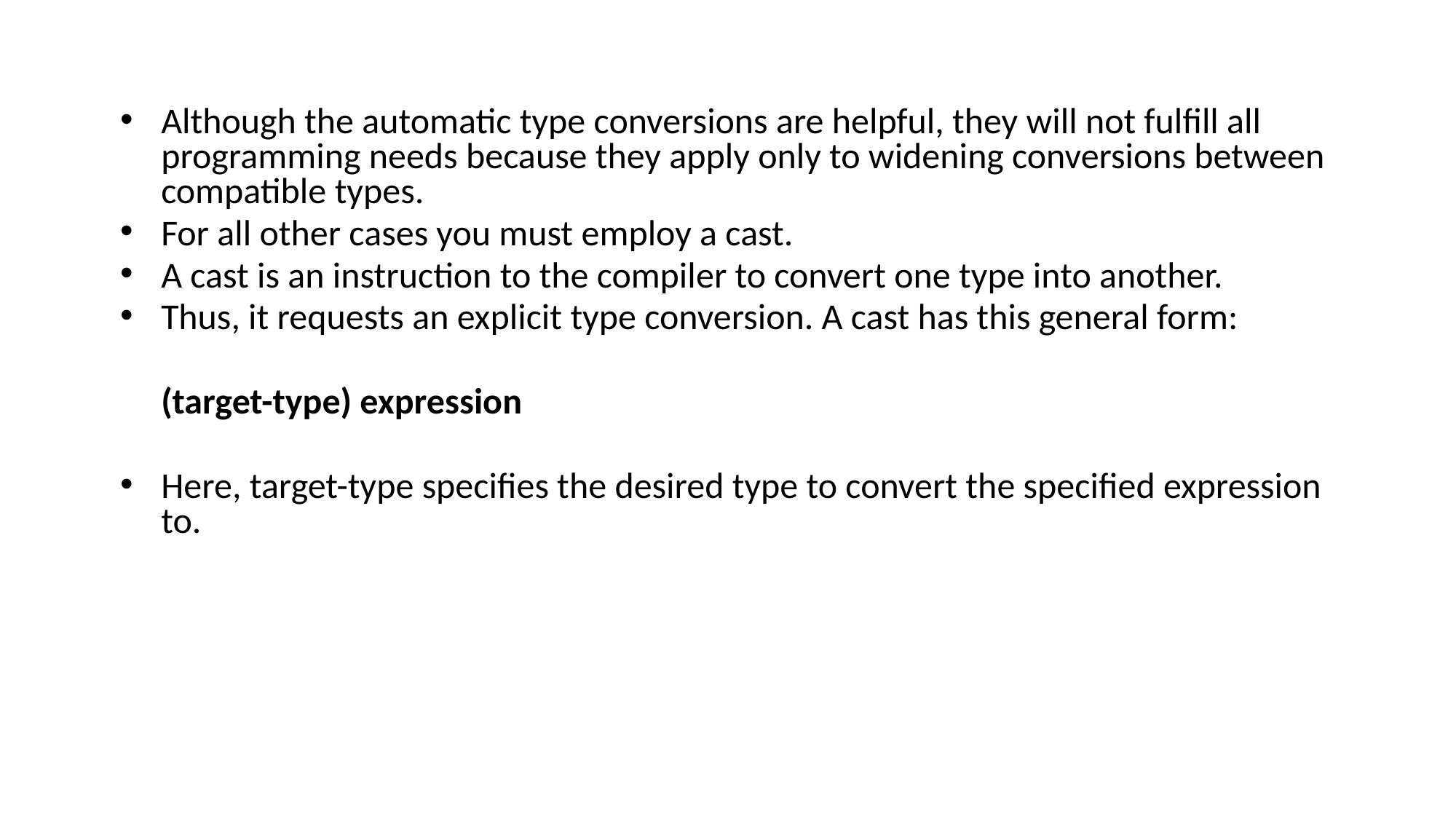

Although the automatic type conversions are helpful, they will not fulfill all programming needs because they apply only to widening conversions between compatible types.
For all other cases you must employ a cast.
A cast is an instruction to the compiler to convert one type into another.
Thus, it requests an explicit type conversion. A cast has this general form:

	(target-type) expression

Here, target-type specifies the desired type to convert the specified expression to.